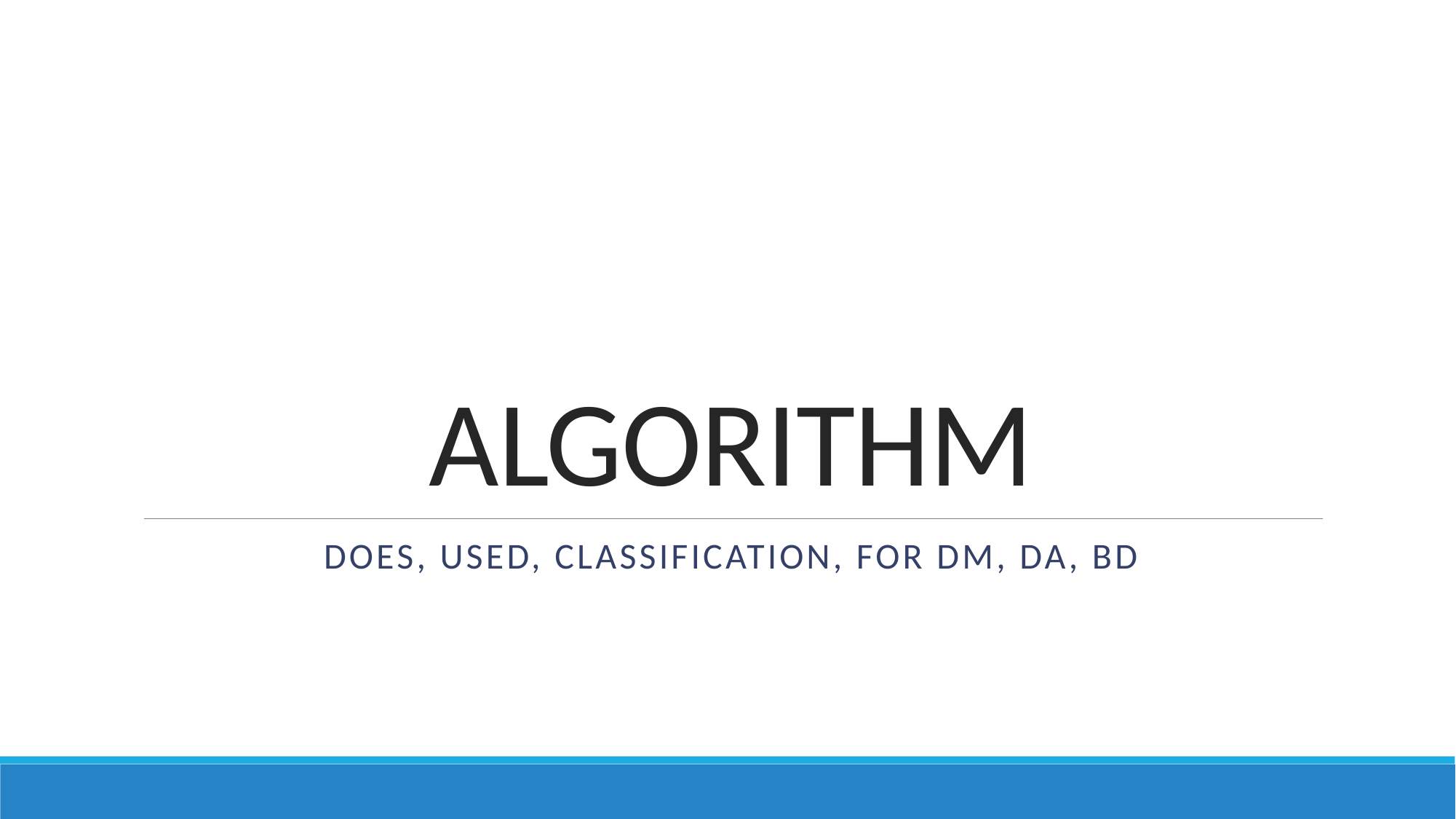

# ALGORITHM
Does, USED, Classification, for DM, Da, BD